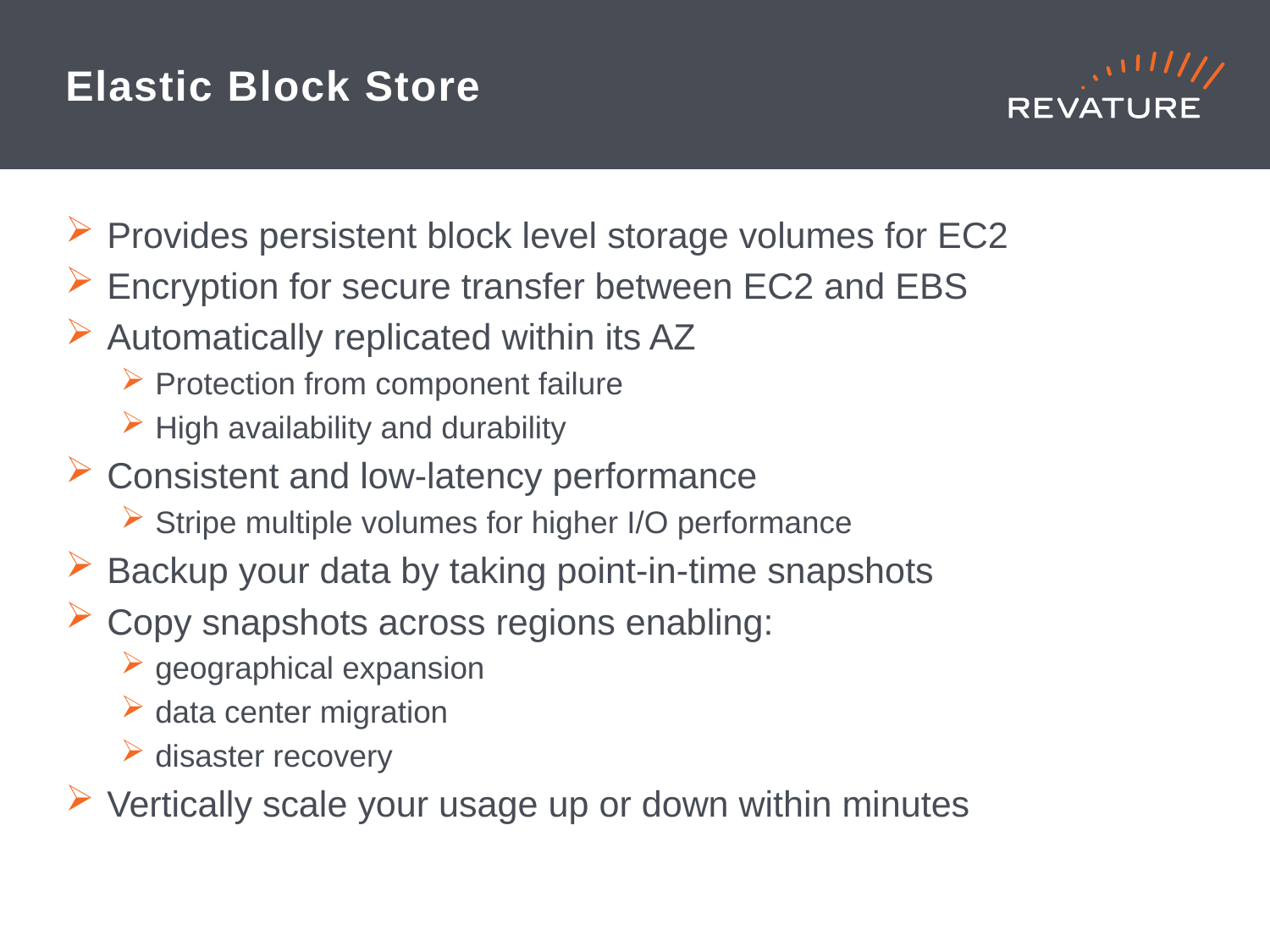

# Elastic Block Store
Provides persistent block level storage volumes for EC2
Encryption for secure transfer between EC2 and EBS
Automatically replicated within its AZ
Protection from component failure
High availability and durability
Consistent and low-latency performance
Stripe multiple volumes for higher I/O performance
Backup your data by taking point-in-time snapshots
Copy snapshots across regions enabling:
geographical expansion
data center migration
disaster recovery
Vertically scale your usage up or down within minutes